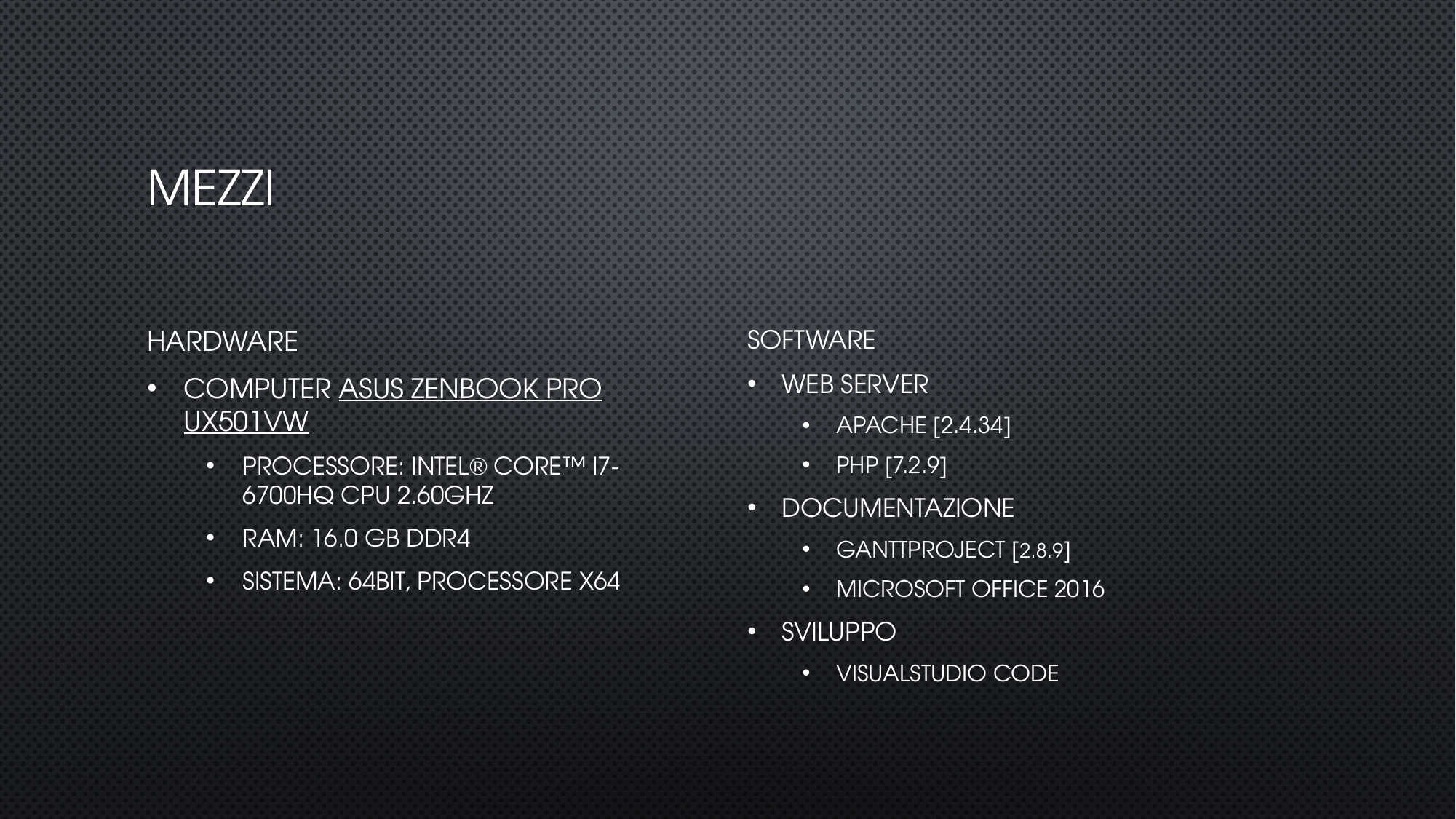

# MEZZI
Hardware
Computer ASUS ZenBook Pro UX501VW
Processore: Intel® Core™ i7-6700HQ CPU 2.60GHz
RAM: 16.0 GB DDR4
Sistema: 64bit, processore x64
Software
Web Server
Apache [2.4.34]
PHP [7.2.9]
Documentazione
GanttProject [2.8.9]
Microsoft Office 2016
Sviluppo
VisualStudio Code